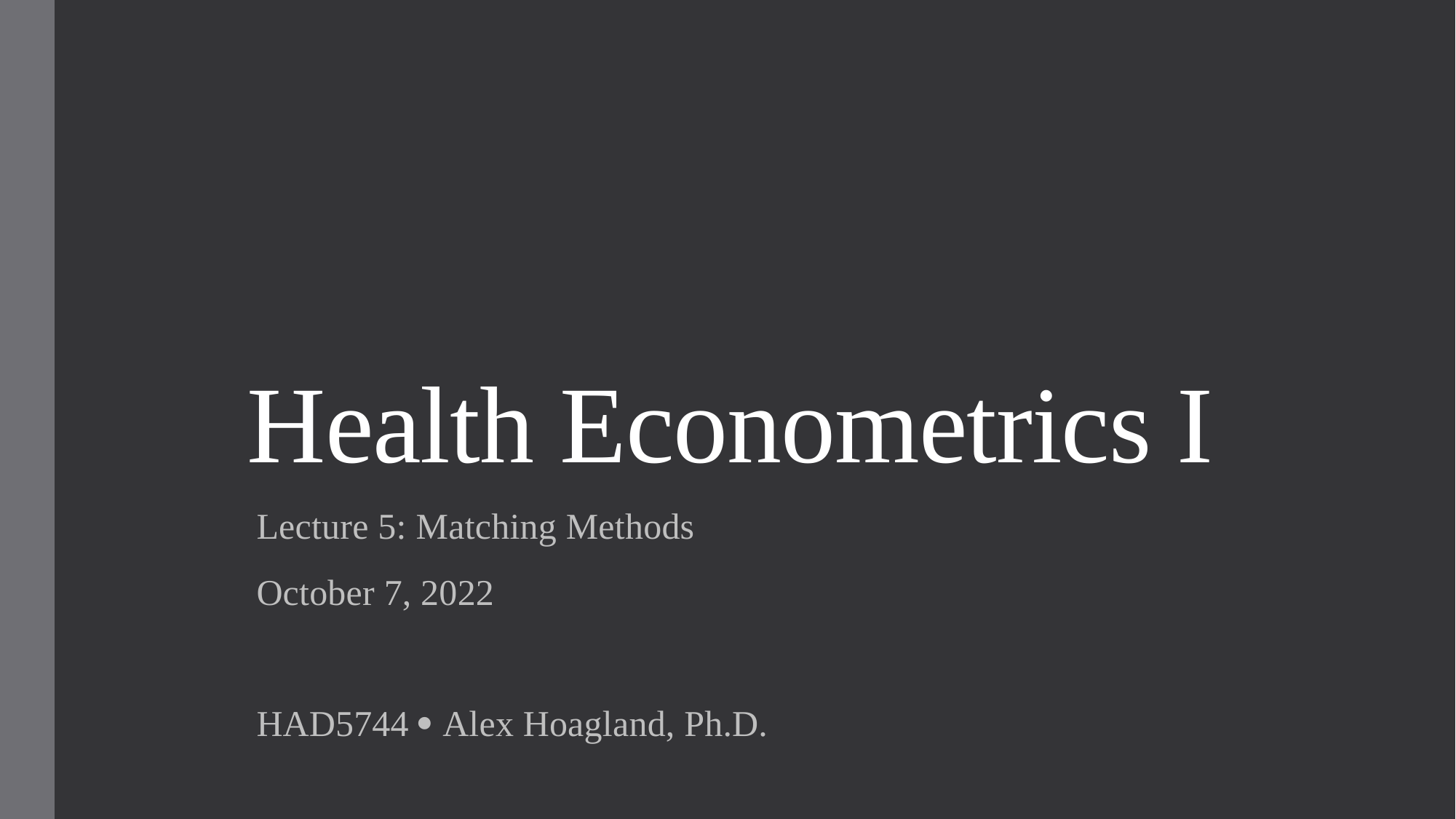

# Health Econometrics I
Lecture 5: Matching Methods
October 7, 2022

HAD5744 • Alex Hoagland, Ph.D.